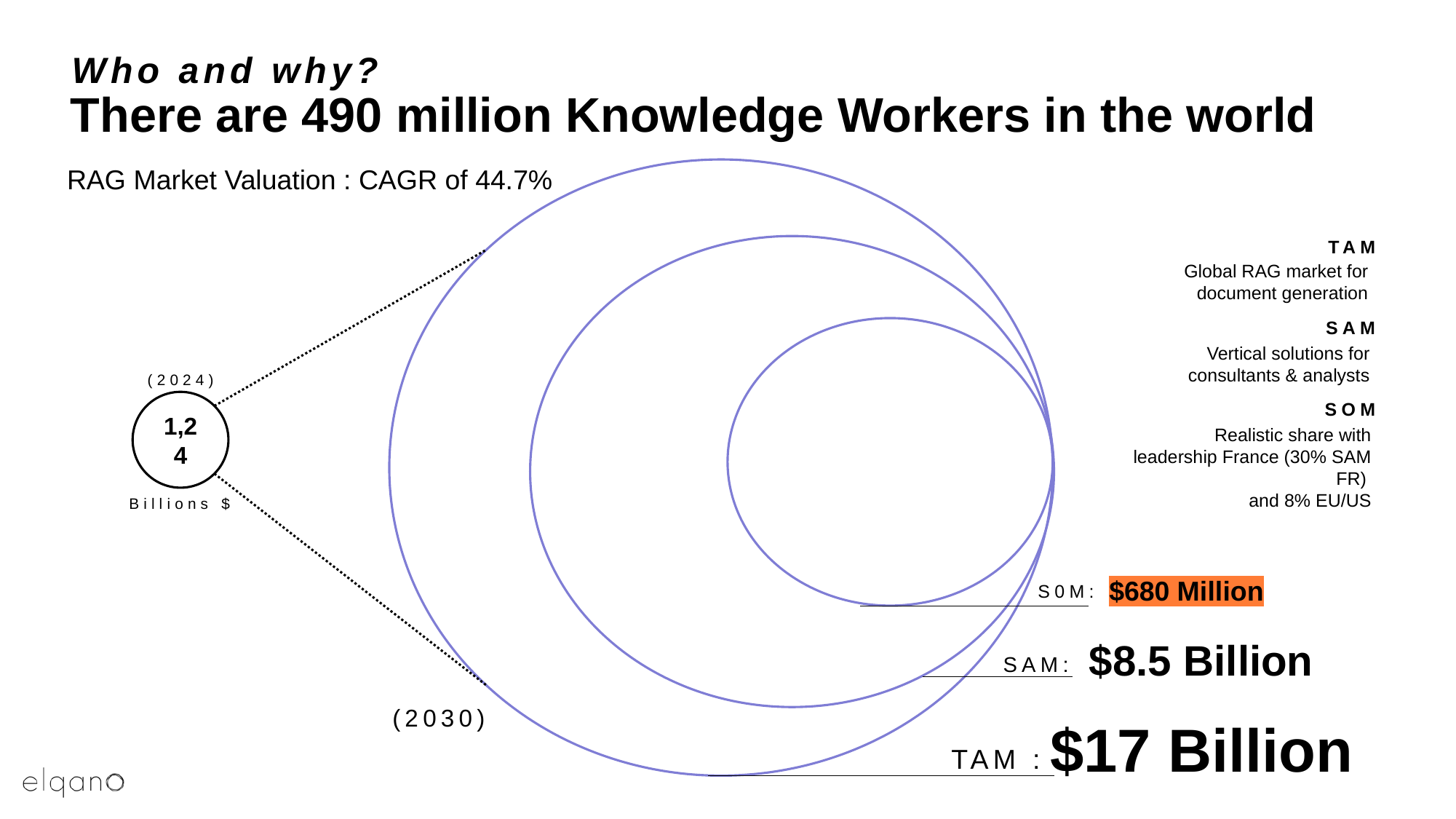

Who and why?
There are 490 million Knowledge Workers in the world
RAG Market Valuation : CAGR of 44.7%

TAM

Global RAG market for document generation
SAM

Vertical solutions for consultants & analysts
(2024)
1,24
SOM
Realistic share with leadership France (30% SAM FR)
and 8% EU/US
Billions $
$680 Million
S0M:

$8.5 Billion
SAM:
(2030)
$17 Billion
TAM :